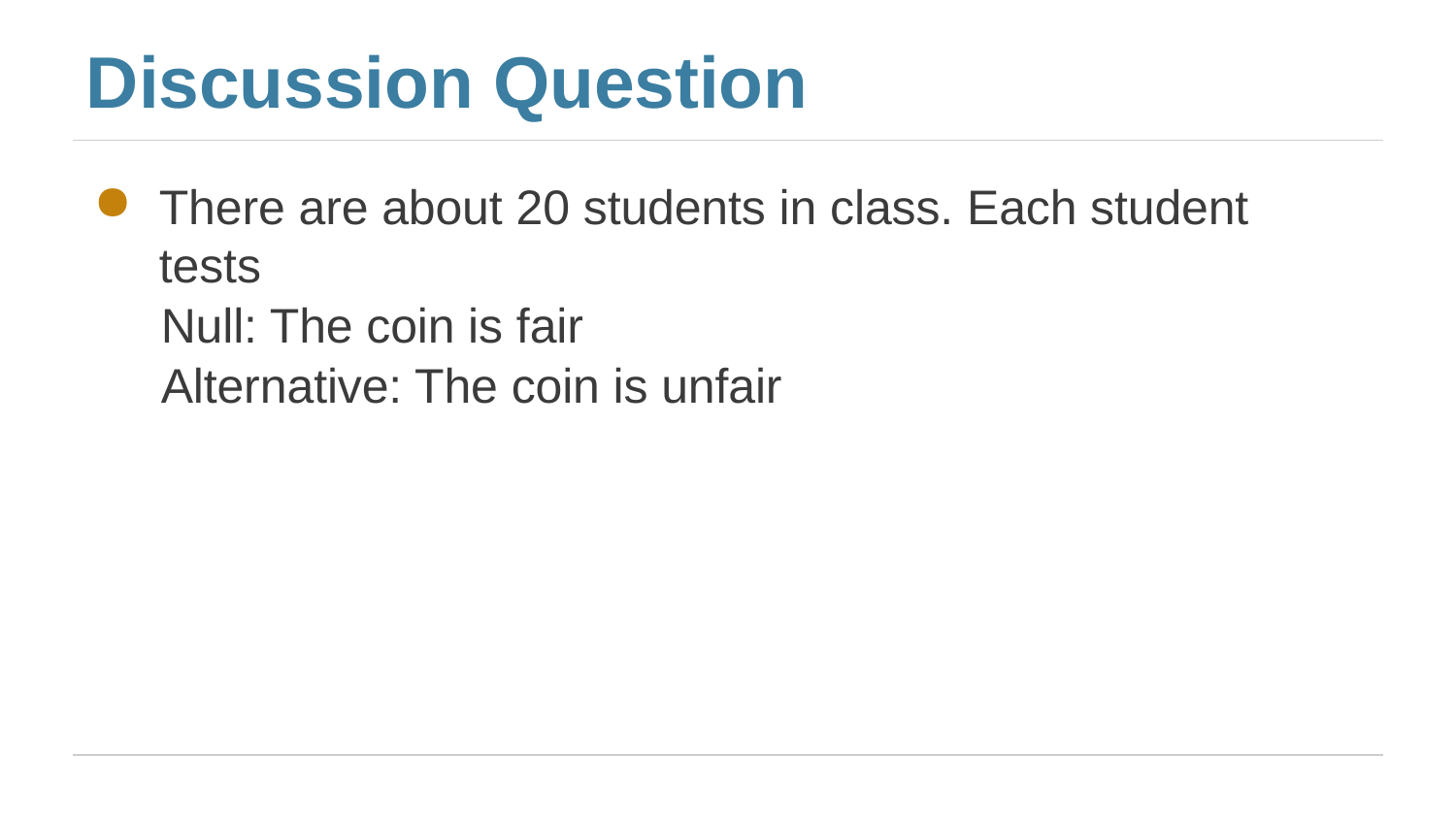

# Discussion Question
There are about 20 students in class. Each student tests
     Null: The coin is fair
     Alternative: The coin is unfair